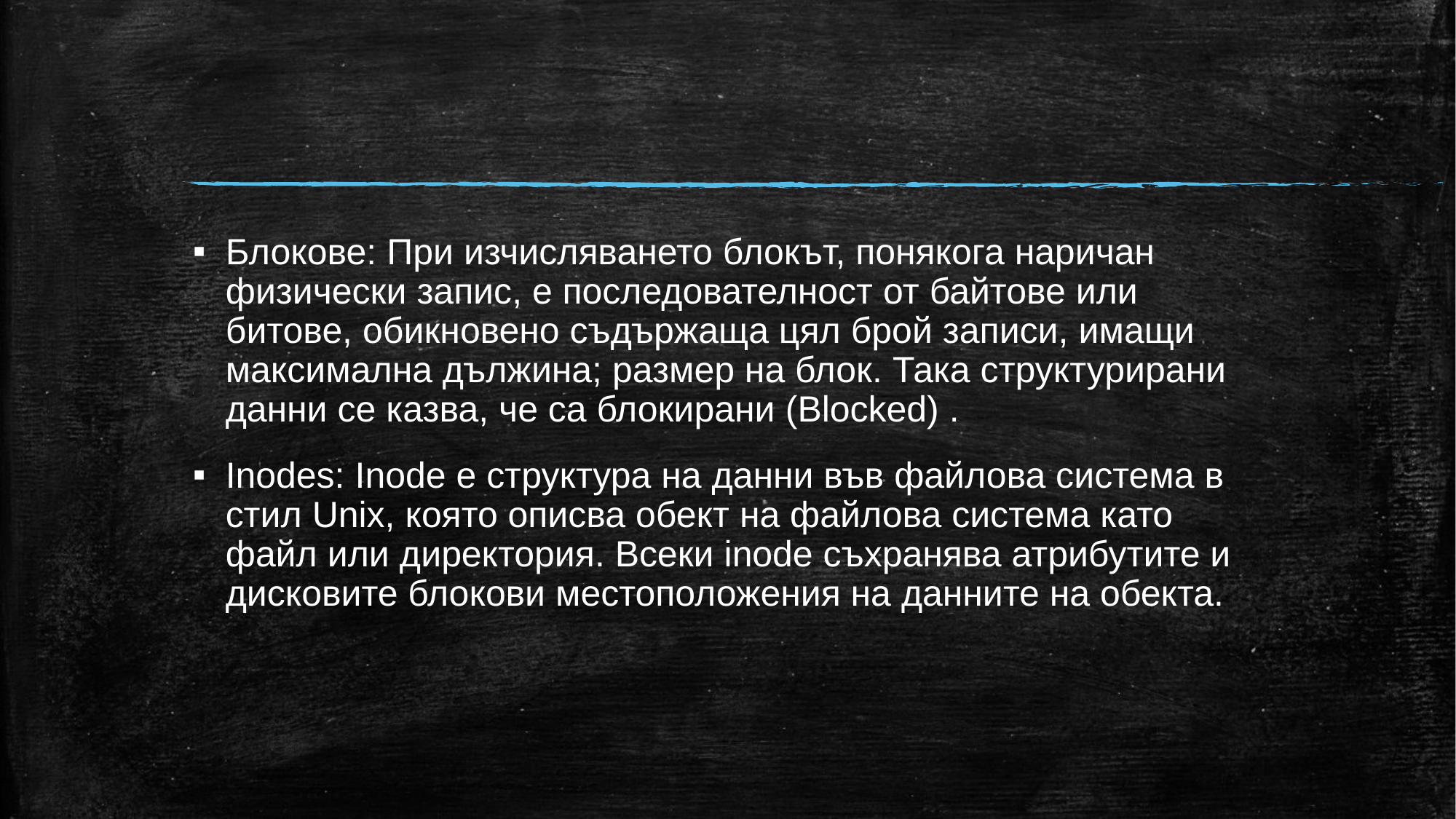

#
Блокове: При изчисляването блокът, понякога наричан физически запис, е последователност от байтове или битове, обикновено съдържаща цял брой записи, имащи максимална дължина; размер на блок. Така структурирани данни се казва, че са блокирани (Blocked) .
Inodes: Inode е структура на данни във файлова система в стил Unix, която описва обект на файлова система като файл или директория. Всеки inode съхранява атрибутите и дисковите блокови местоположения на данните на обекта.